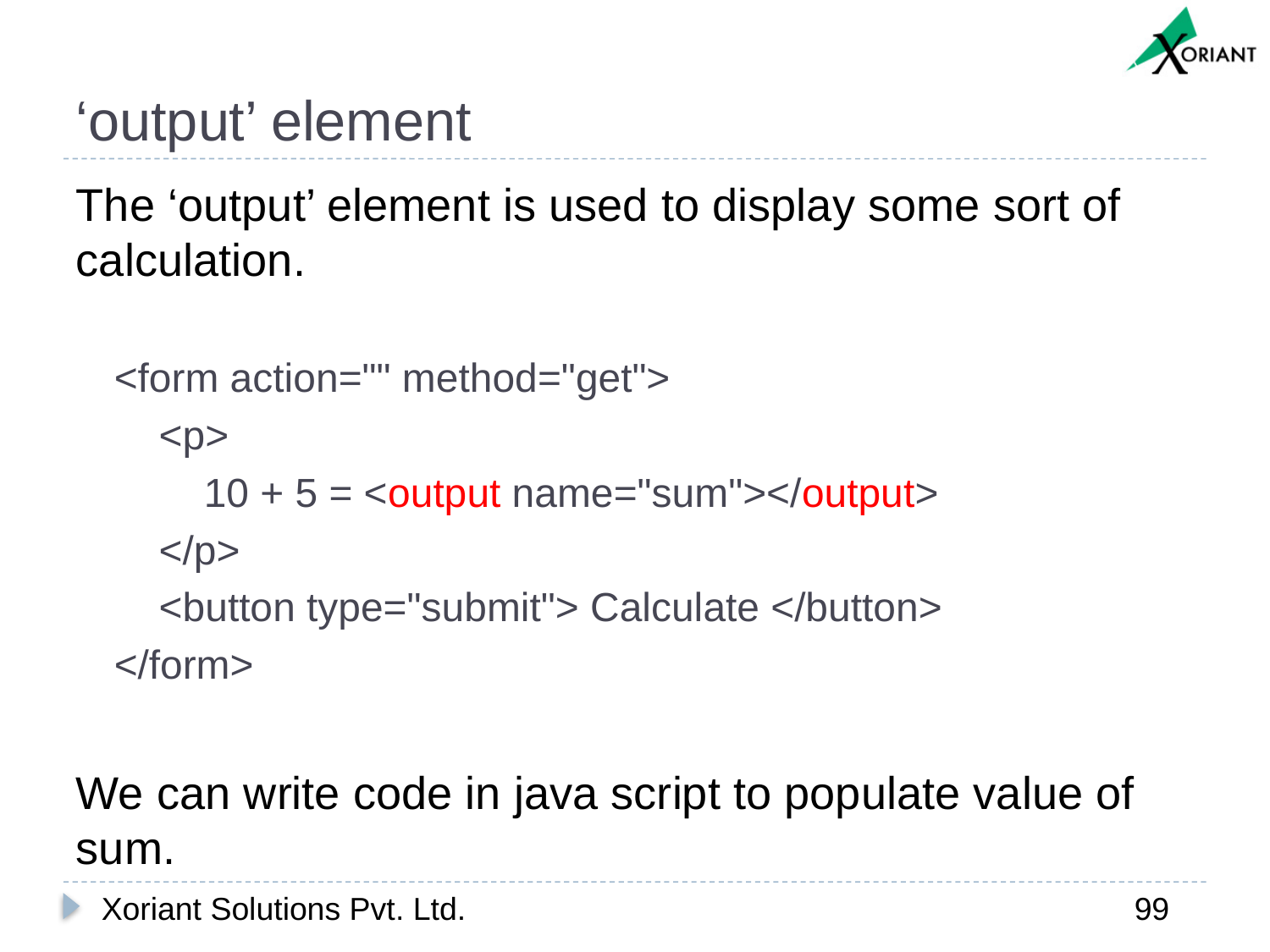

# ‘output’ element
The ‘output’ element is used to display some sort of calculation.

<form action="" method="get">
    <p>
        10 + 5 = <output name="sum"></output>
    </p>
    <button type="submit"> Calculate </button>
</form>

We can write code in java script to populate value of sum.
Xoriant Solutions Pvt. Ltd.
99